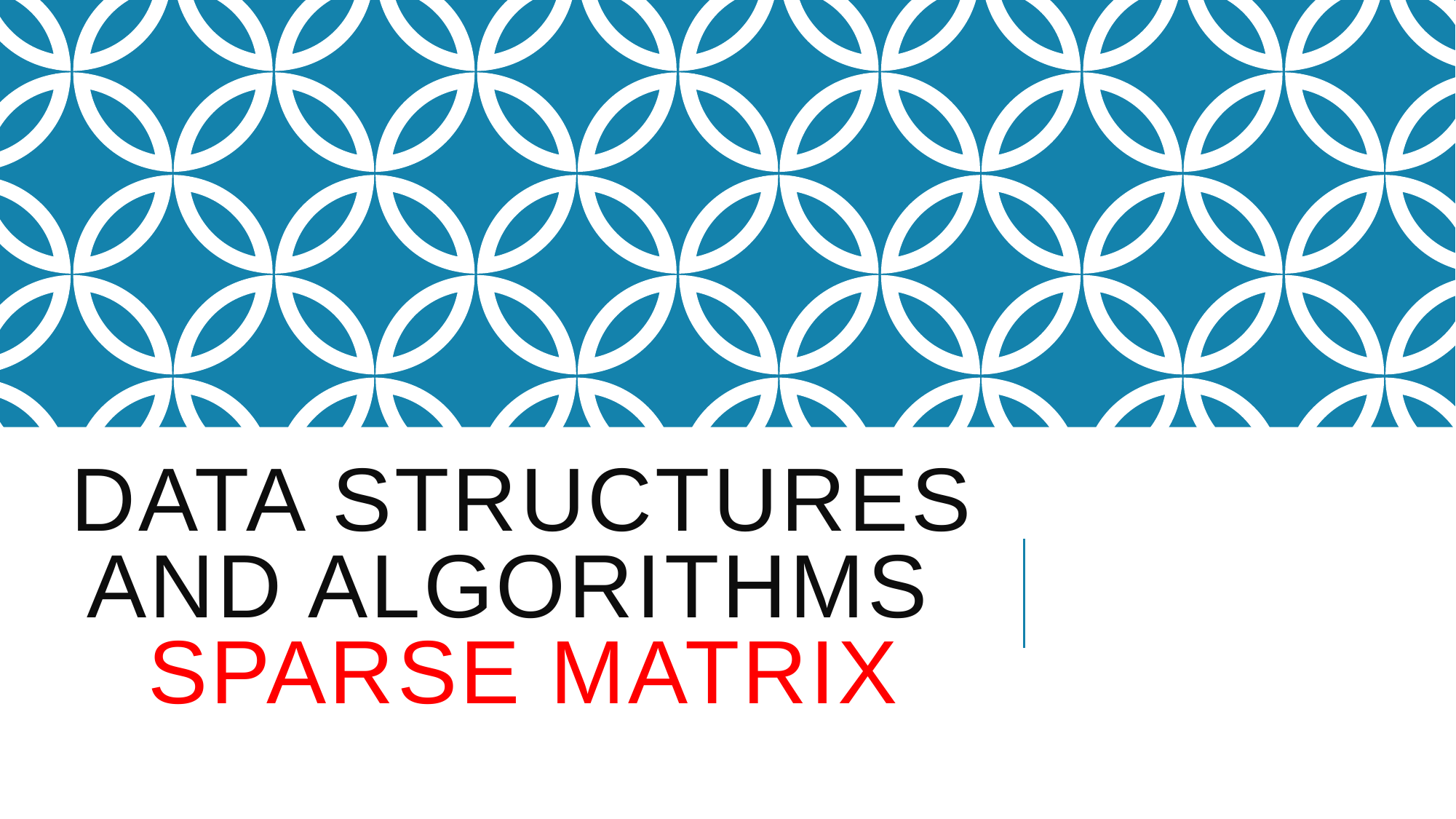

# Data Structures and algorithms SPARSE MATRIX